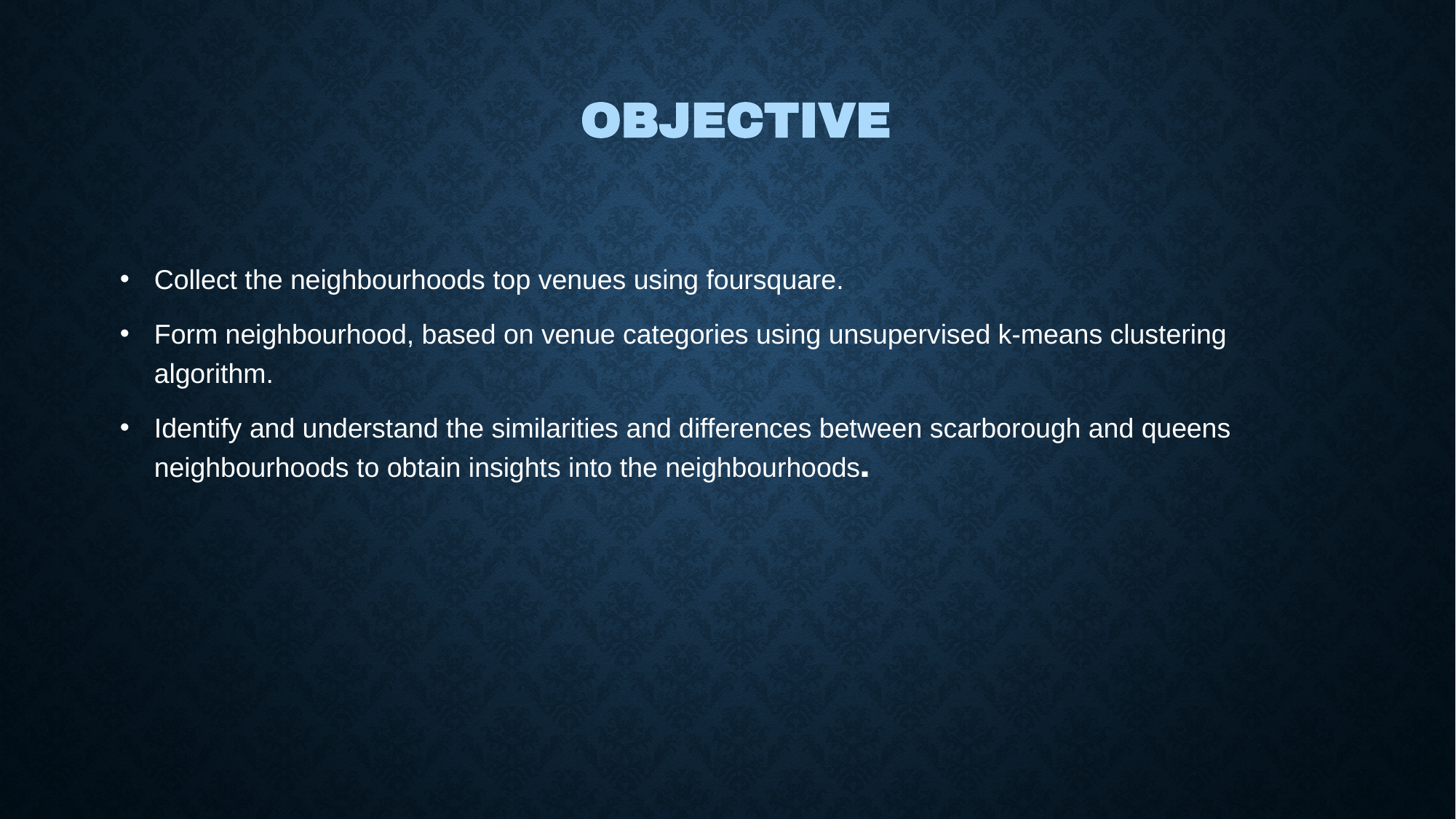

# OBJECTIVE
Collect the neighbourhoods top venues using foursquare.
Form neighbourhood, based on venue categories using unsupervised k-means clustering algorithm.
Identify and understand the similarities and differences between scarborough and queens neighbourhoods to obtain insights into the neighbourhoods.